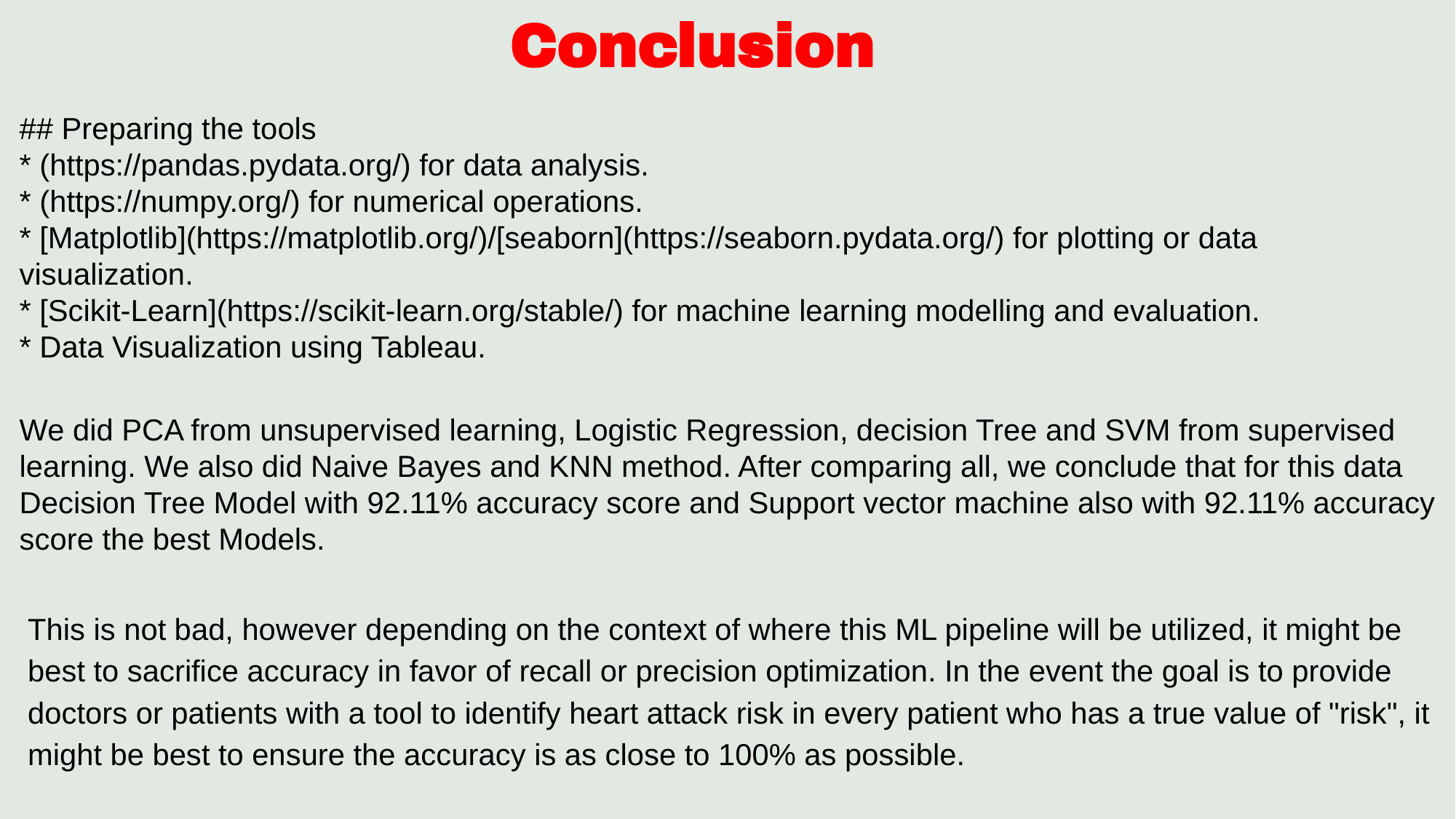

Conclusion
## Preparing the tools
* (https://pandas.pydata.org/) for data analysis.
* (https://numpy.org/) for numerical operations.
* [Matplotlib](https://matplotlib.org/)/[seaborn](https://seaborn.pydata.org/) for plotting or data visualization.
* [Scikit-Learn](https://scikit-learn.org/stable/) for machine learning modelling and evaluation.
* Data Visualization using Tableau.

We did PCA from unsupervised learning, Logistic Regression, decision Tree and SVM from supervised learning. We also did Naive Bayes and KNN method. After comparing all, we conclude that for this data Decision Tree Model with 92.11% accuracy score and Support vector machine also with 92.11% accuracy score the best Models.
This is not bad, however depending on the context of where this ML pipeline will be utilized, it might be best to sacrifice accuracy in favor of recall or precision optimization. In the event the goal is to provide doctors or patients with a tool to identify heart attack risk in every patient who has a true value of "risk", it might be best to ensure the accuracy is as close to 100% as possible.